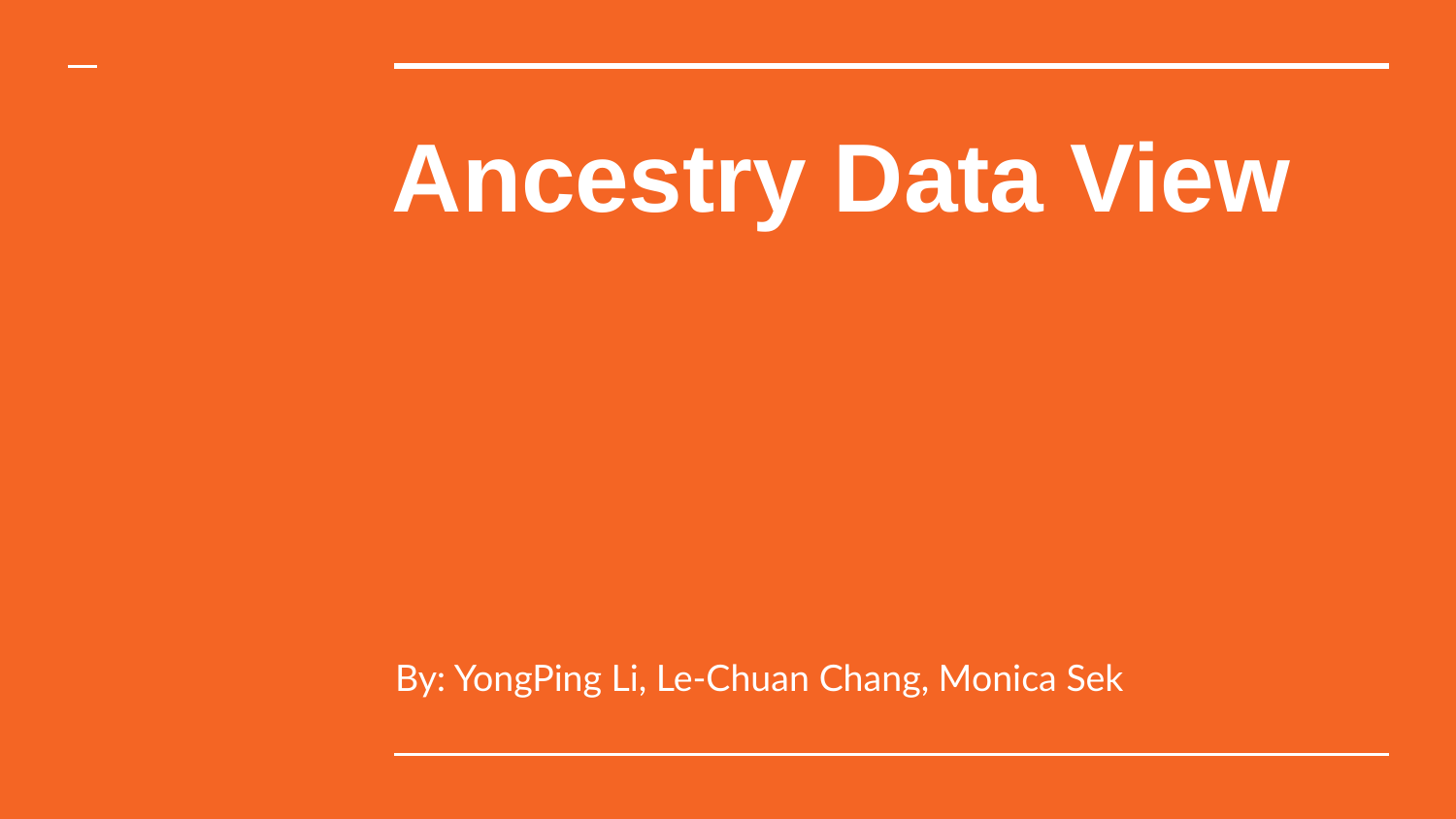

# Ancestry Data View
By: YongPing Li, Le-Chuan Chang, Monica Sek